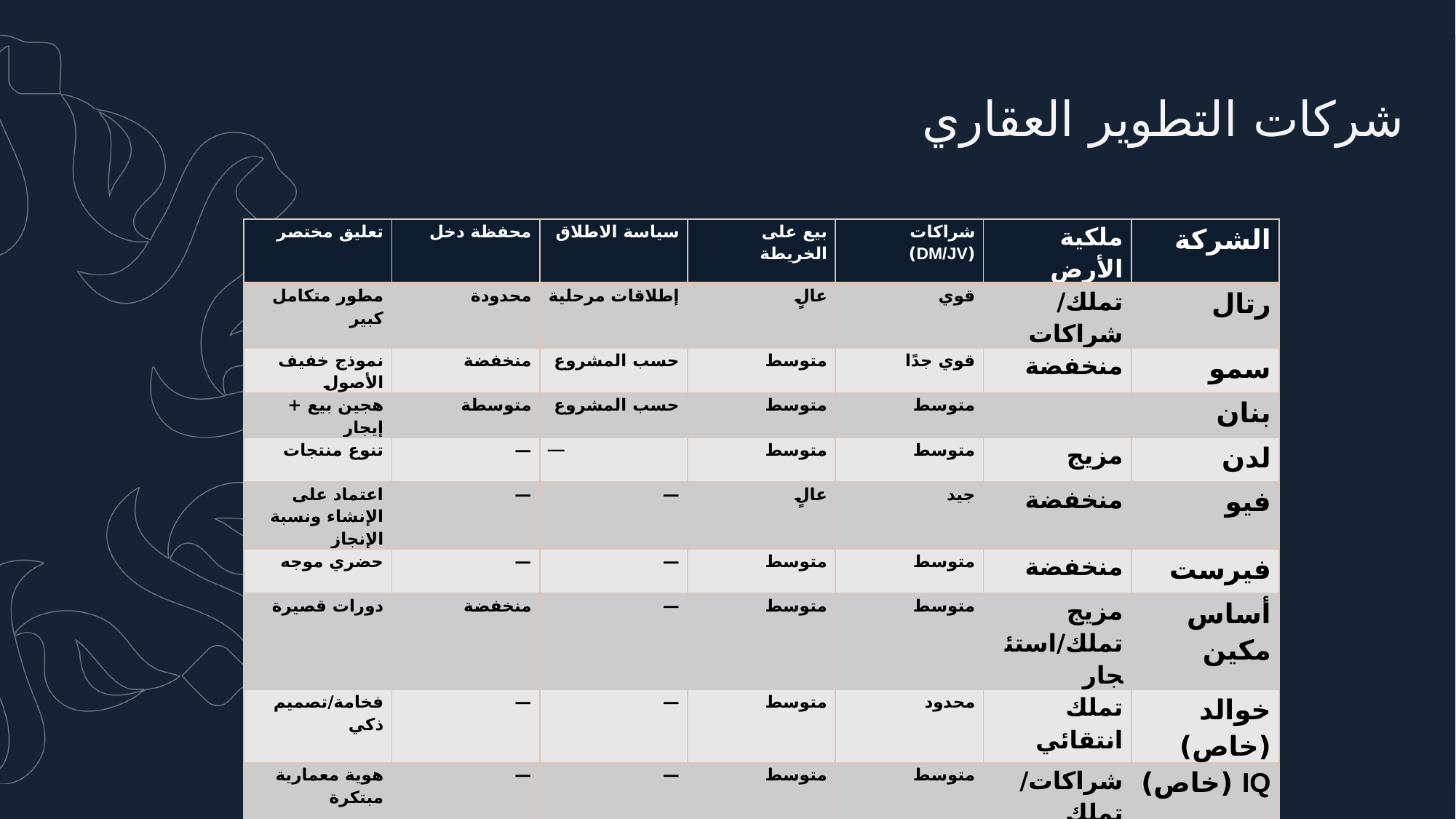

شركات التطوير العقاري
| تعليق مختصر | محفظة دخل | سياسة الاطلاق | بيع على الخريطة | شراكات (DM/JV) | ملكية الأرض | الشركة |
| --- | --- | --- | --- | --- | --- | --- |
| مطور متكامل كبير | محدودة | إطلاقات مرحلية | عالٍ | قوي | تملك/شراكات | رتال |
| نموذج خفيف الأصول | منخفضة | حسب المشروع | متوسط | قوي جدًا | منخفضة | سمو |
| هجين بيع + إيجار | متوسطة | حسب المشروع | متوسط | متوسط |  | بنان |
| تنوع منتجات | — | — | متوسط | متوسط | مزيج | لدن |
| اعتماد على الإنشاء ونسبة الإنجاز | — | — | عالٍ | جيد | منخفضة | فيو |
| حضري موجه | — | — | متوسط | متوسط | منخفضة | فيرست |
| دورات قصيرة | منخفضة | — | متوسط | متوسط | مزيج تملك/استئجار | أساس مكين |
| فخامة/تصميم ذكي | — | — | متوسط | محدود | تملك انتقائي | خوالد (خاص) |
| هوية معمارية مبتكرة | — | — | متوسط | متوسط | شراكات/تملك | IQ (خاص) |
| تنوع جغرافي | — | — | متوسط-عالٍ | شراكات وتقنية | مزيج | الرمز (خاص) |